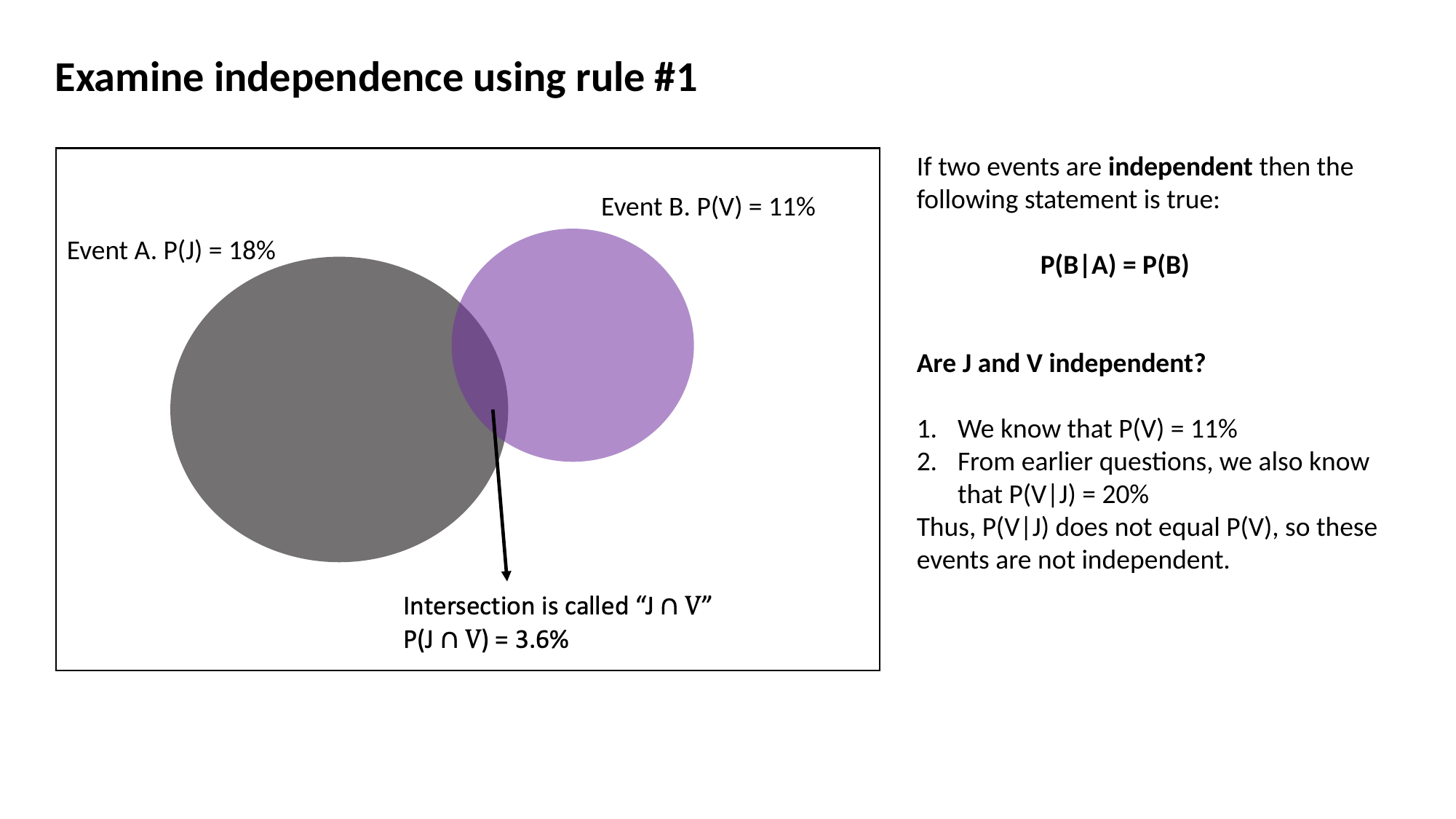

Examine independence using rule #1
If two events are independent then the following statement is true:

                    P(B|A) = P(B)

Are J and V independent?

We know that P(V) = 11%
From earlier questions, we also know that P(V|J) = 20%
Thus, P(V|J) does not equal P(V), so these events are not independent.

Event B. P(V) = 11%
Event A. P(J) = 18%